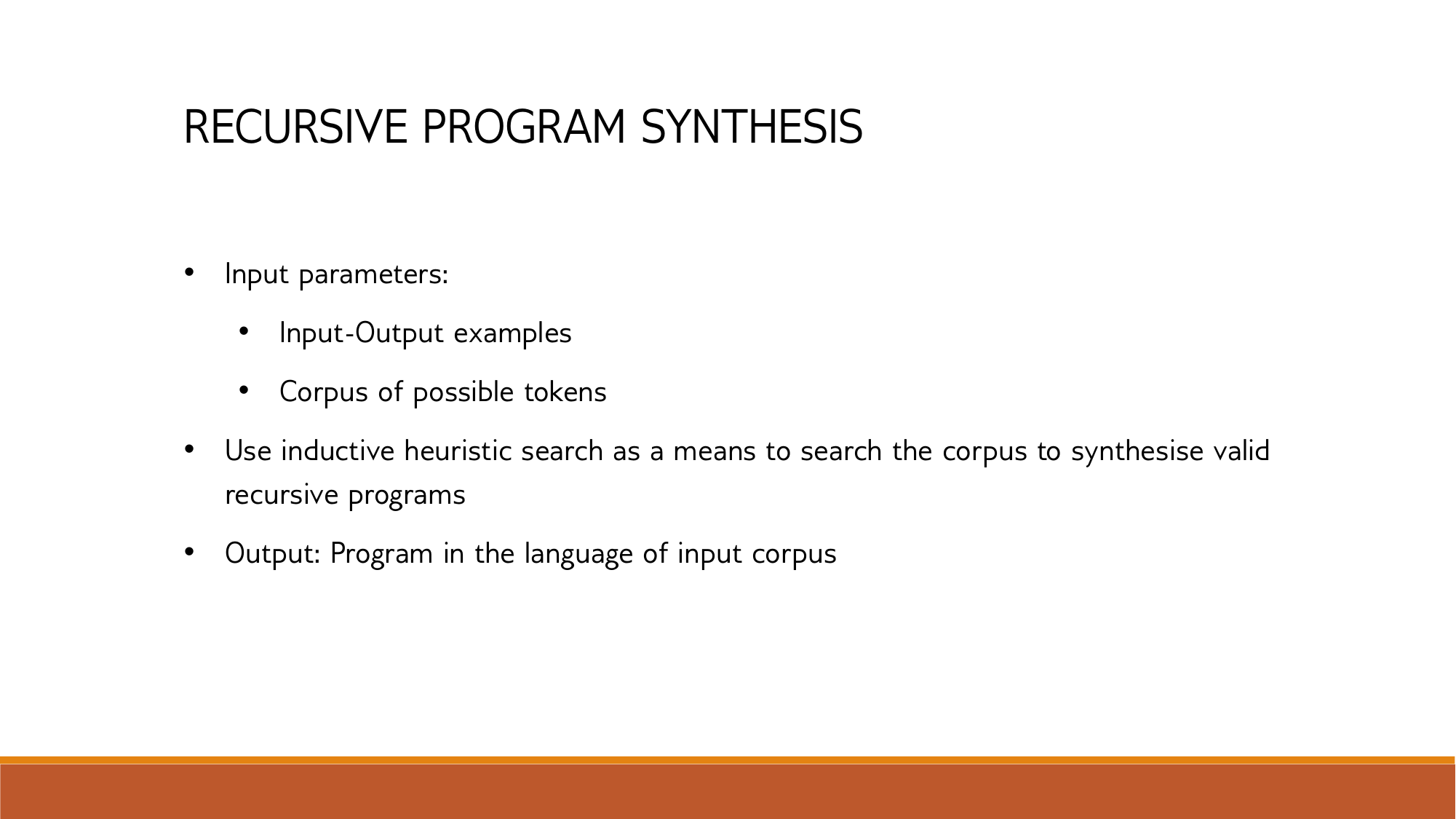

Recursive program synthesis
Input parameters:
Input-Output examples
Corpus of possible tokens
Use inductive heuristic search as a means to search the corpus to synthesise valid recursive programs
Output: Program in the language of input corpus